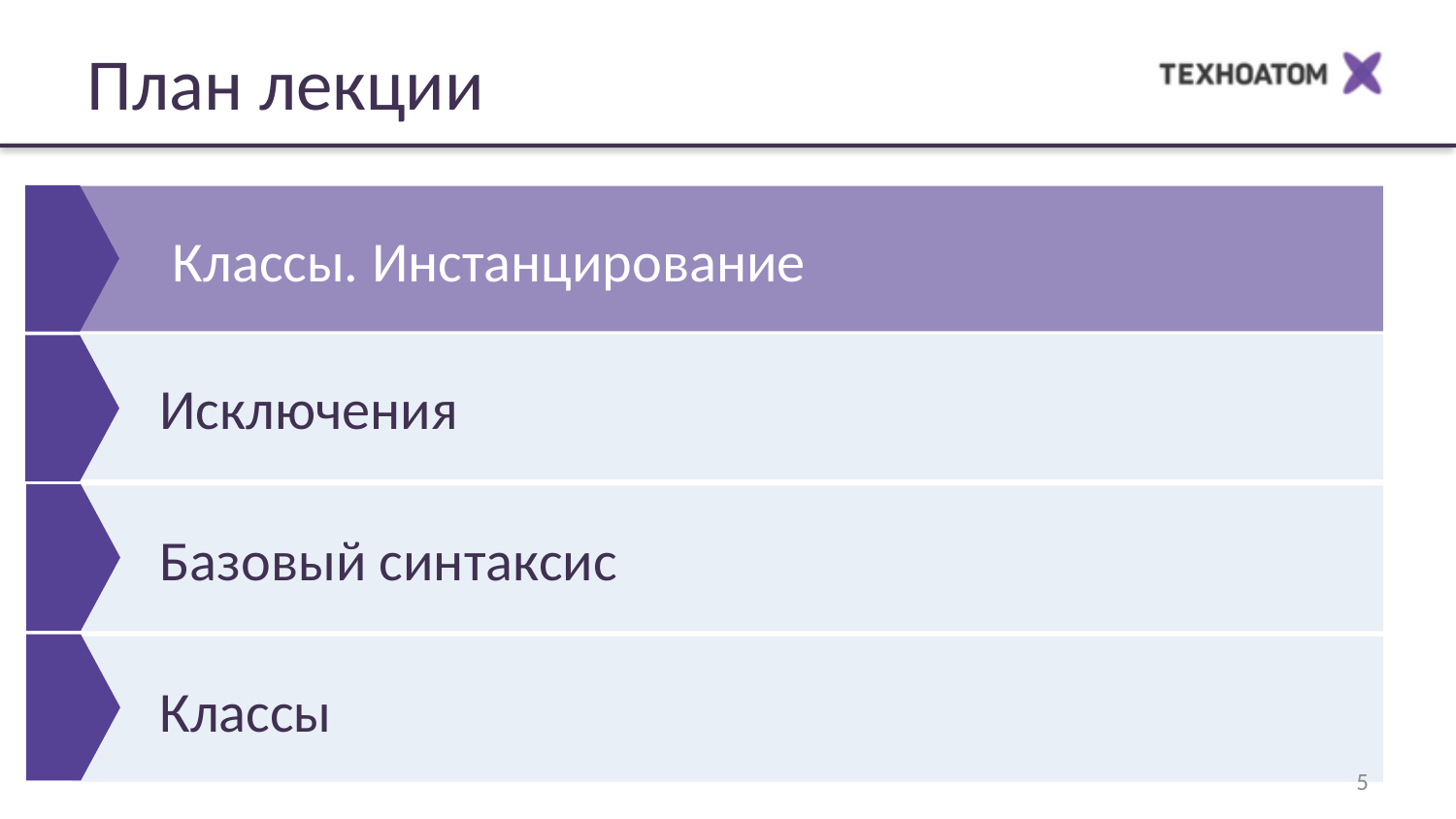

План лекции

 Классы. Инстанцирование
Исключения

Базовый синтаксис

Классы
5